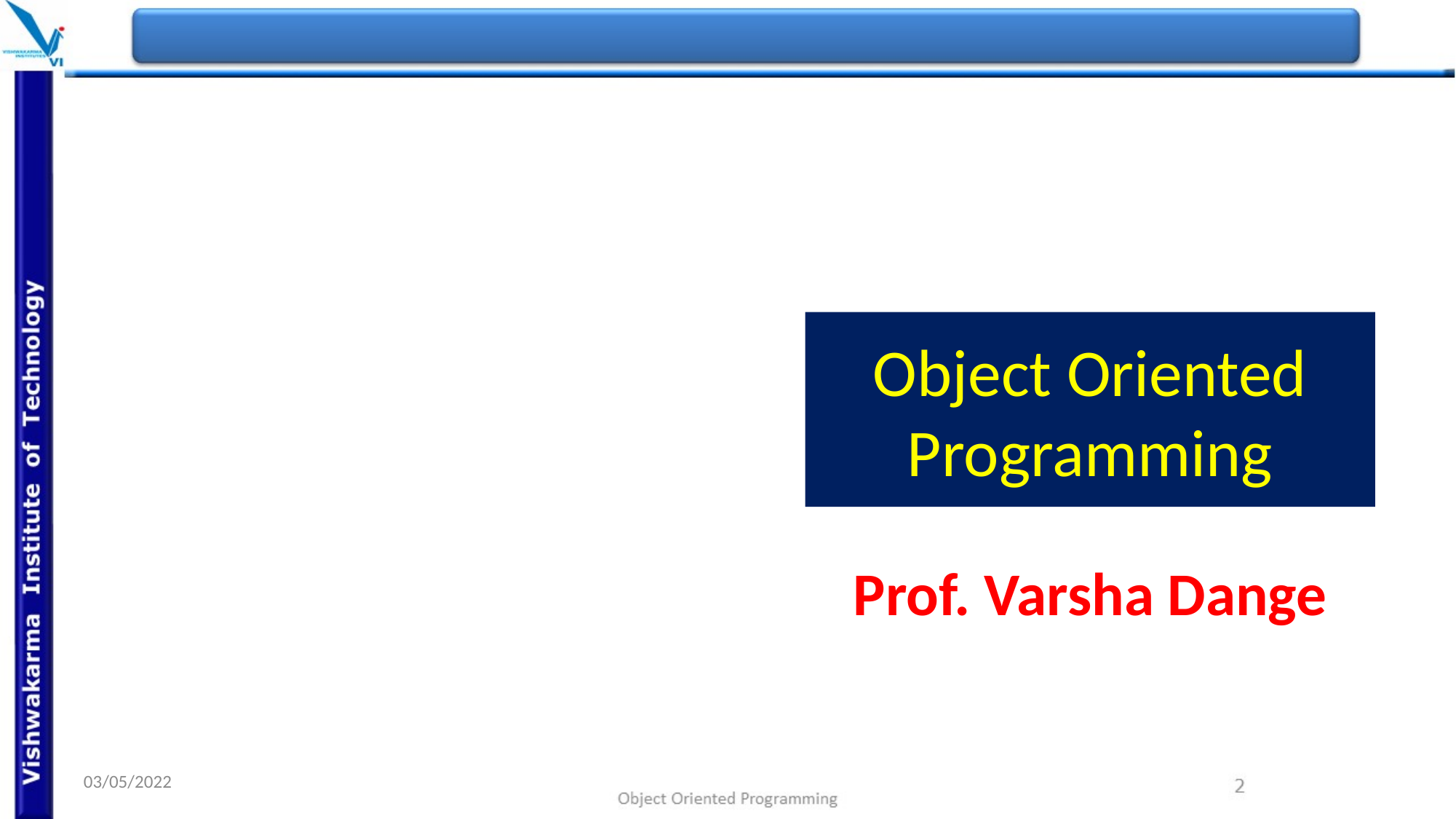

# Object Oriented Programming
Prof. Varsha Dange
03/05/2022